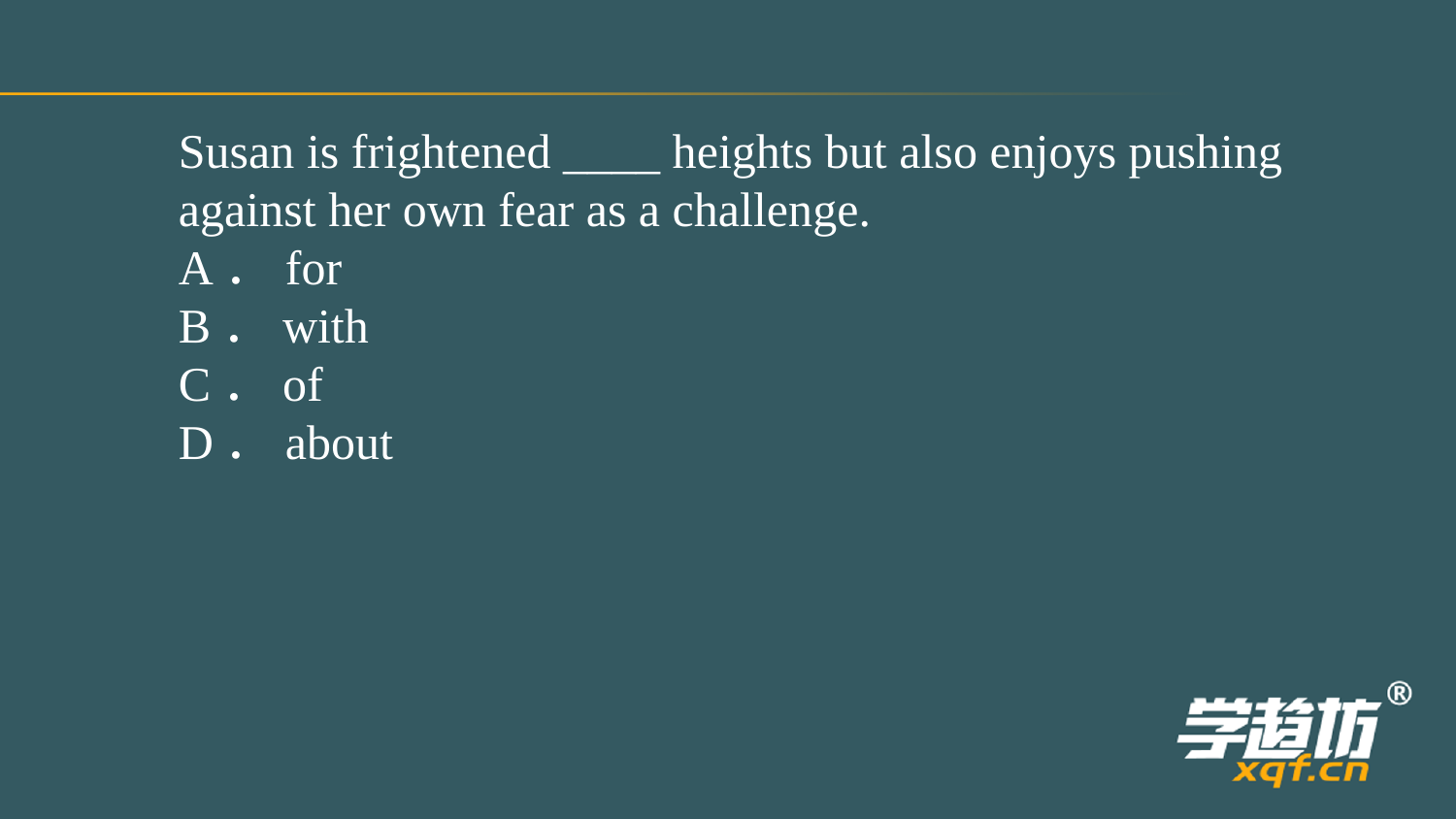

Susan is frightened ____ heights but also enjoys pushing
against her own fear as a challenge.
A．for
B．with
C．of
D．about